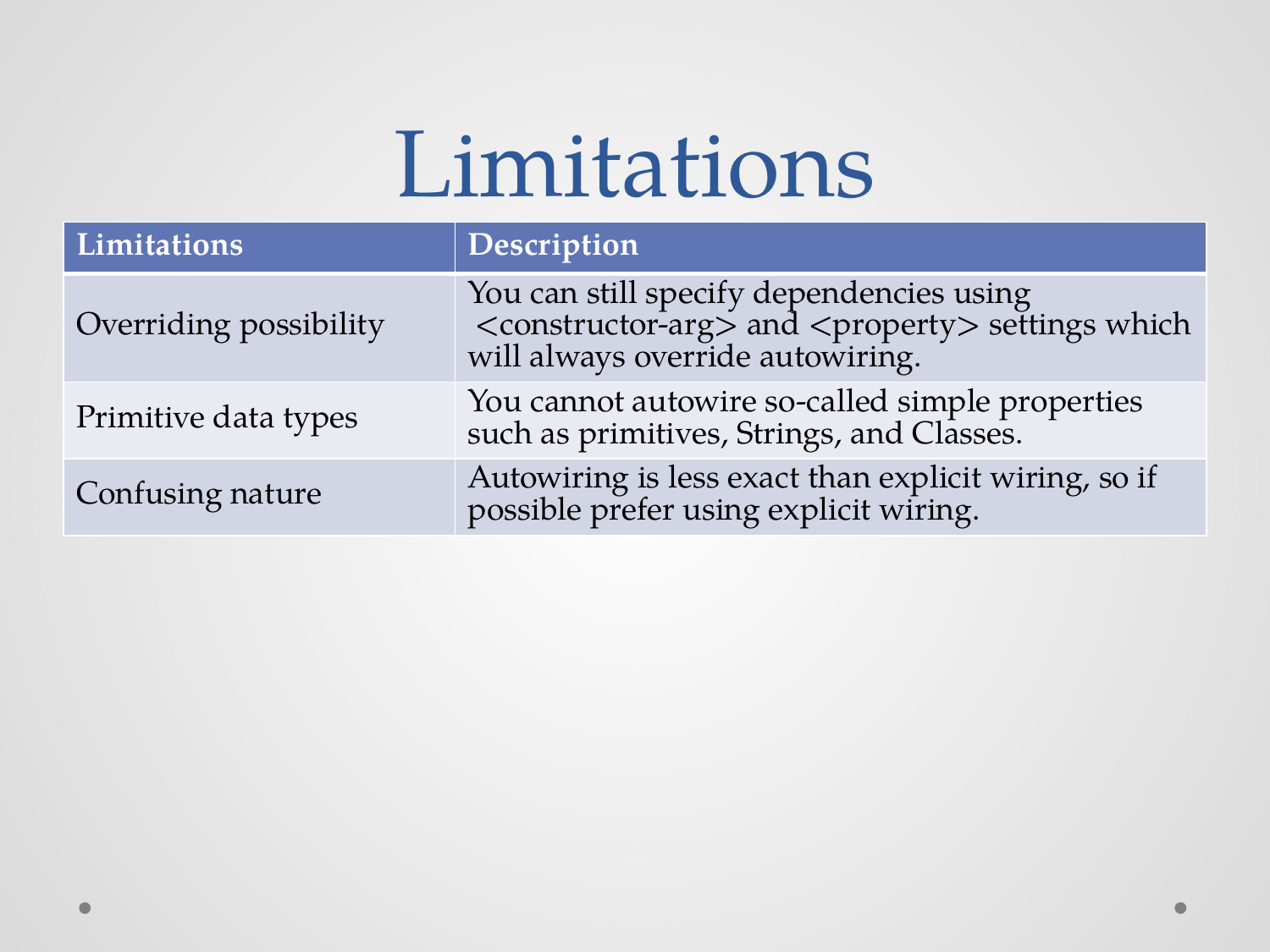

# Limitations
| Limitations | Description |
| --- | --- |
| Overriding possibility | You can still specify dependencies using <constructor-arg> and <property> settings which will always override autowiring. |
| Primitive data types | You cannot autowire so-called simple properties such as primitives, Strings, and Classes. |
| Confusing nature | Autowiring is less exact than explicit wiring, so if possible prefer using explicit wiring. |